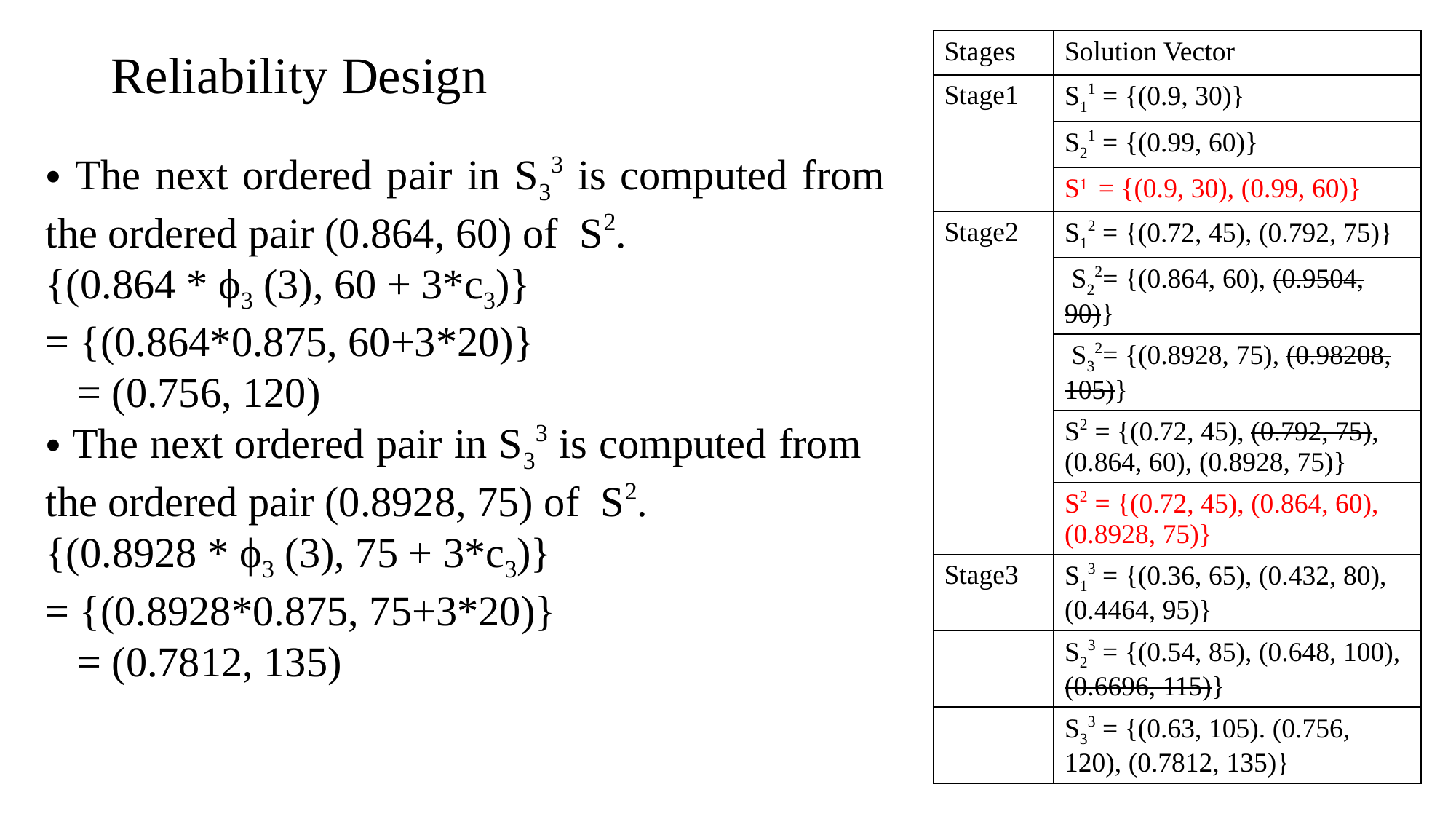

| Stages | Solution Vector |
| --- | --- |
| Stage1 | S11 = {(0.9, 30)} |
|  | S21 = {(0.99, 60)} |
|  | S1 = {(0.9, 30), (0.99, 60)} |
| Stage2 | S12 = {(0.72, 45), (0.792, 75)} |
|  | S22= {(0.864, 60), (0.9504, 90)} |
|  | S32= {(0.8928, 75), (0.98208, 105)} |
|  | S2 = {(0.72, 45), (0.792, 75), (0.864, 60), (0.8928, 75)} |
|  | S2 = {(0.72, 45), (0.864, 60), (0.8928, 75)} |
| Stage3 | S13 = {(0.36, 65), (0.432, 80), (0.4464, 95)} |
|  | S23 = {(0.54, 85), (0.648, 100), (0.6696, 115)} |
|  | S33 = {(0.63, 105). (0.756, 120), (0.7812, 135)} |
# Reliability Design

 The next ordered pair in S33 is computed from the ordered pair (0.864, 60) of  S2.
{(0.864 * ϕ3 (3), 60 + 3*c3)}
= {(0.864*0.875, 60+3*20)}
   = (0.756, 120)
 The next ordered pair in S33 is computed from   the ordered pair (0.8928, 75) of  S2.
{(0.8928 * ϕ3 (3), 75 + 3*c3)}
= {(0.8928*0.875, 75+3*20)}
   = (0.7812, 135)